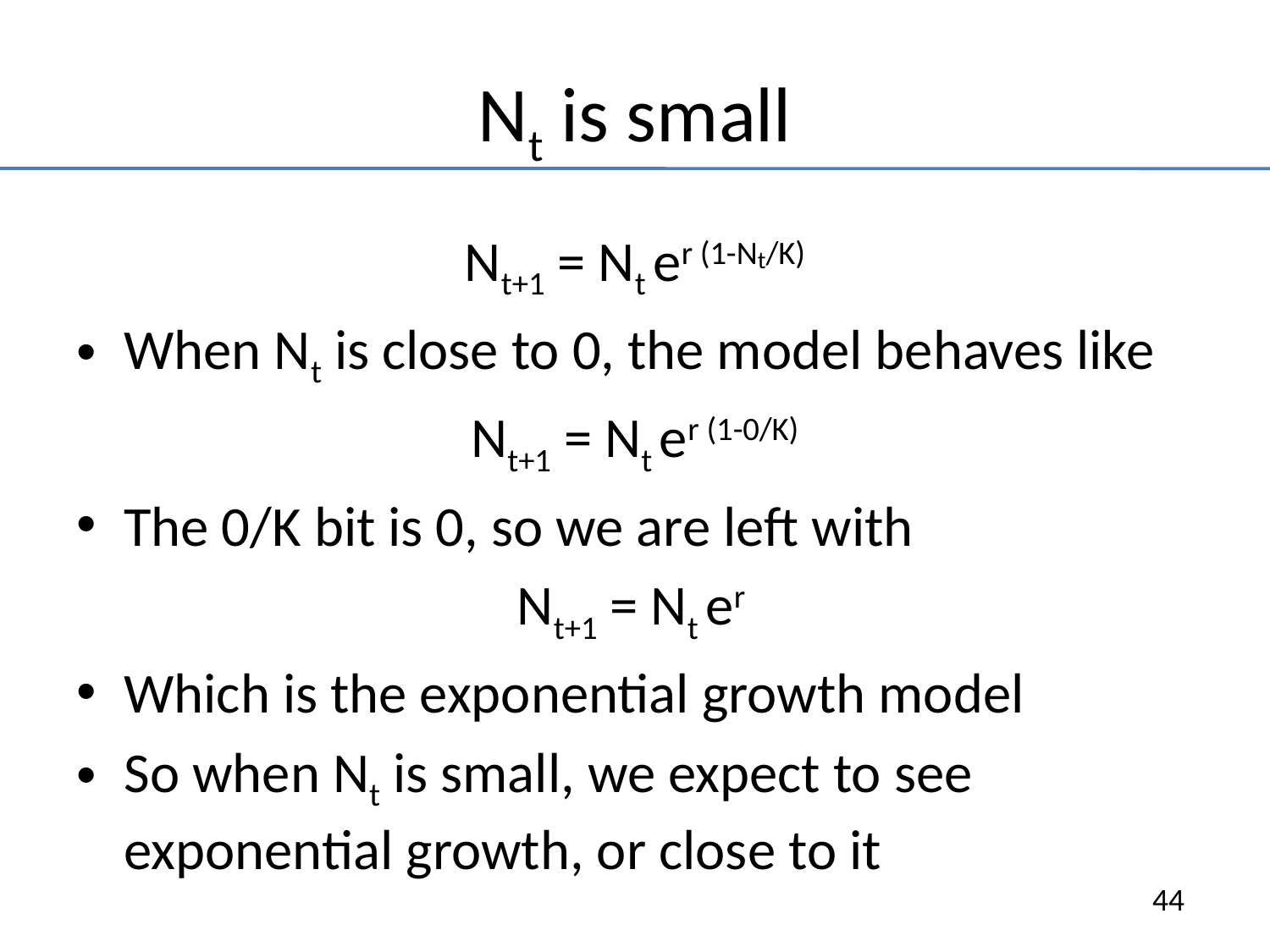

# Nt is small
Nt+1 = Nt er (1-Nt/K)
When Nt is close to 0, the model behaves like
Nt+1 = Nt er (1-0/K)
The 0/K bit is 0, so we are left with
Nt+1 = Nt er
Which is the exponential growth model
So when Nt is small, we expect to see exponential growth, or close to it
44